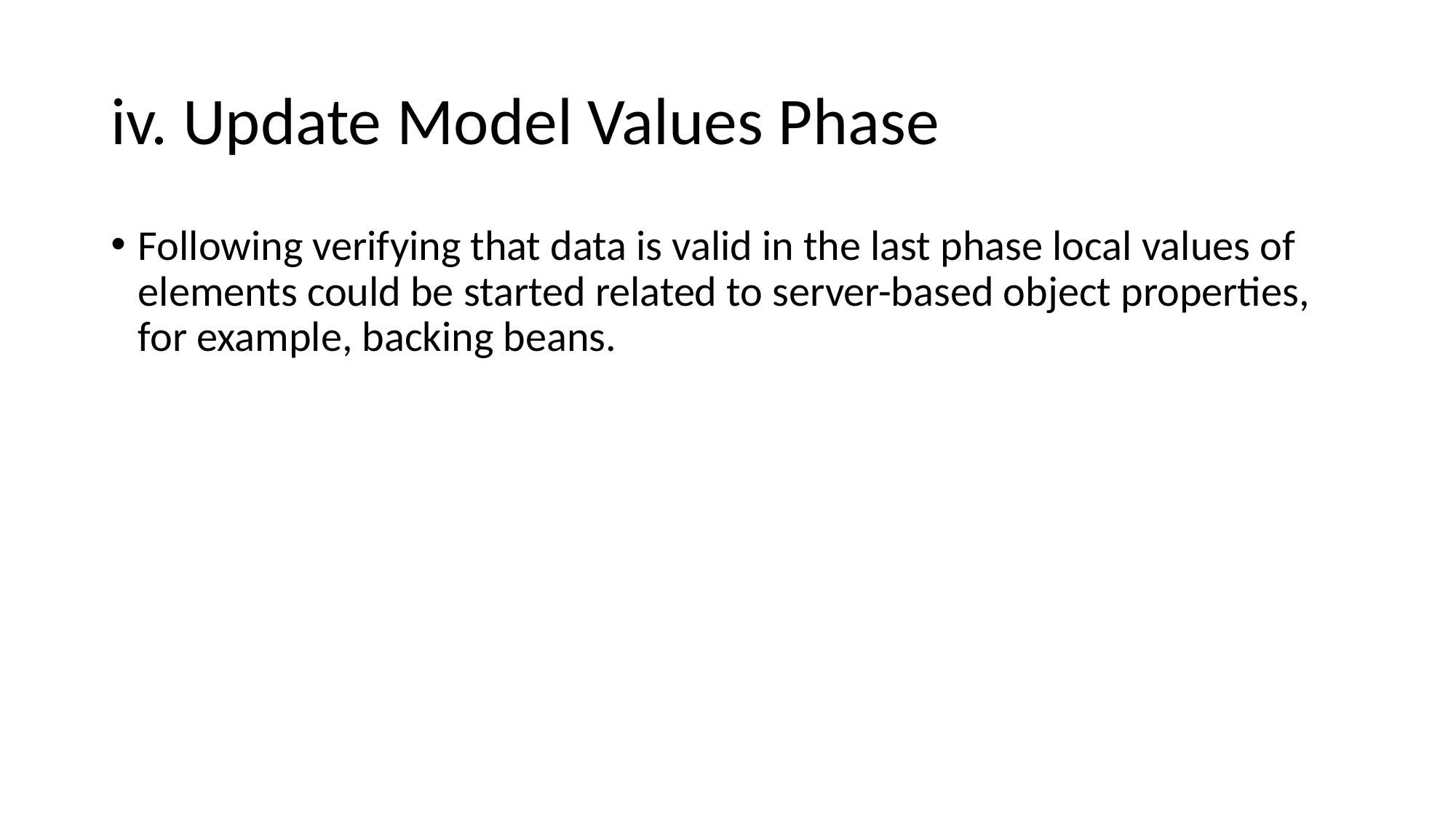

# iv. Update Model Values Phase
Following verifying that data is valid in the last phase local values of elements could be started related to server-based object properties, for example, backing beans.